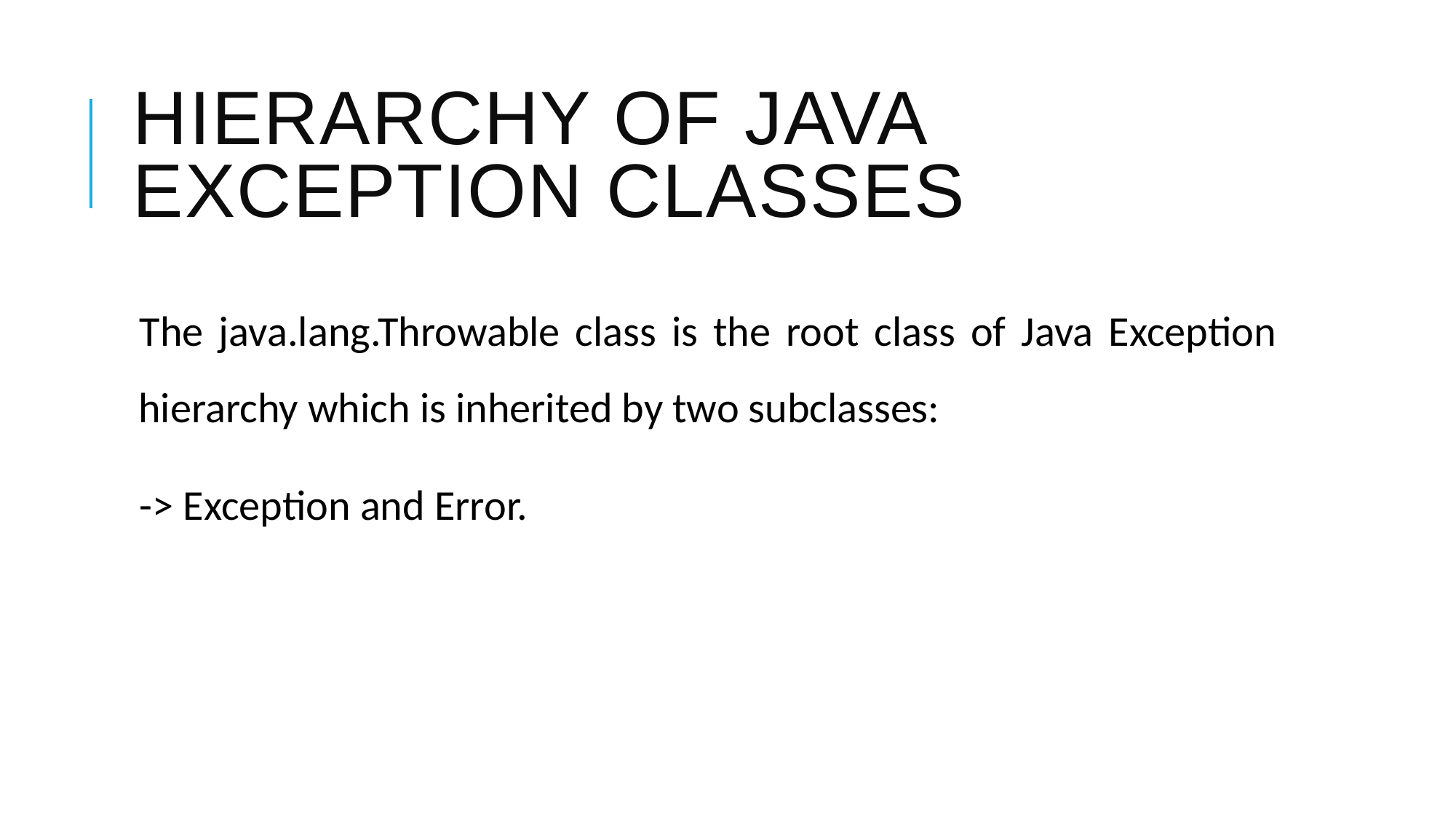

# Hierarchy of java exception classes
The java.lang.Throwable class is the root class of Java Exception hierarchy which is inherited by two subclasses:
-> Exception and Error.